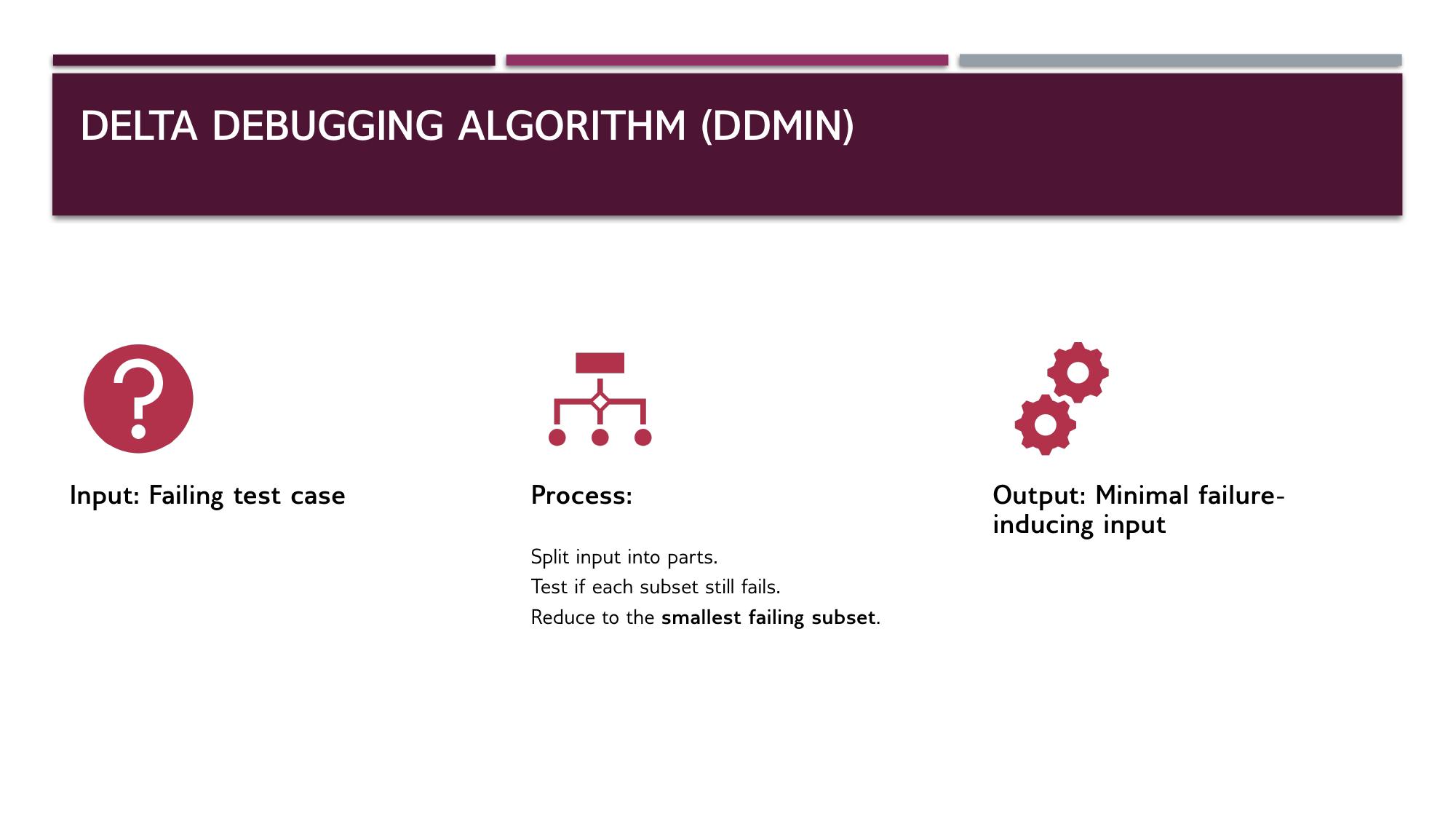

# Delta Debugging Algorithm (ddmin)
Input: Failing test case
Process:
Split input into parts.
Test if each subset still fails.
Reduce to the smallest failing subset.
Output: Minimal failure-inducing input